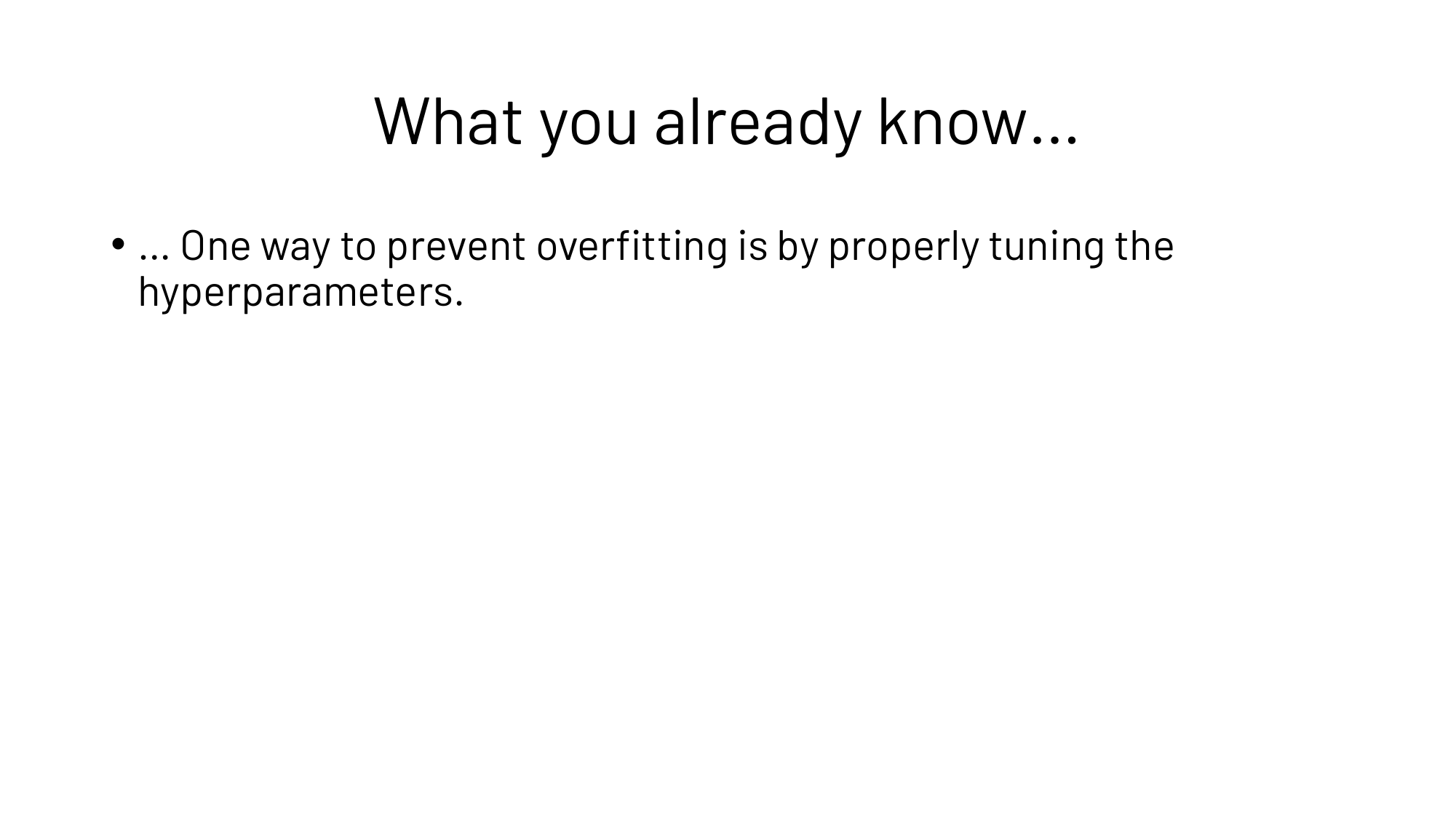

# What you already know…
… One way to prevent overfitting is by properly tuning the hyperparameters.